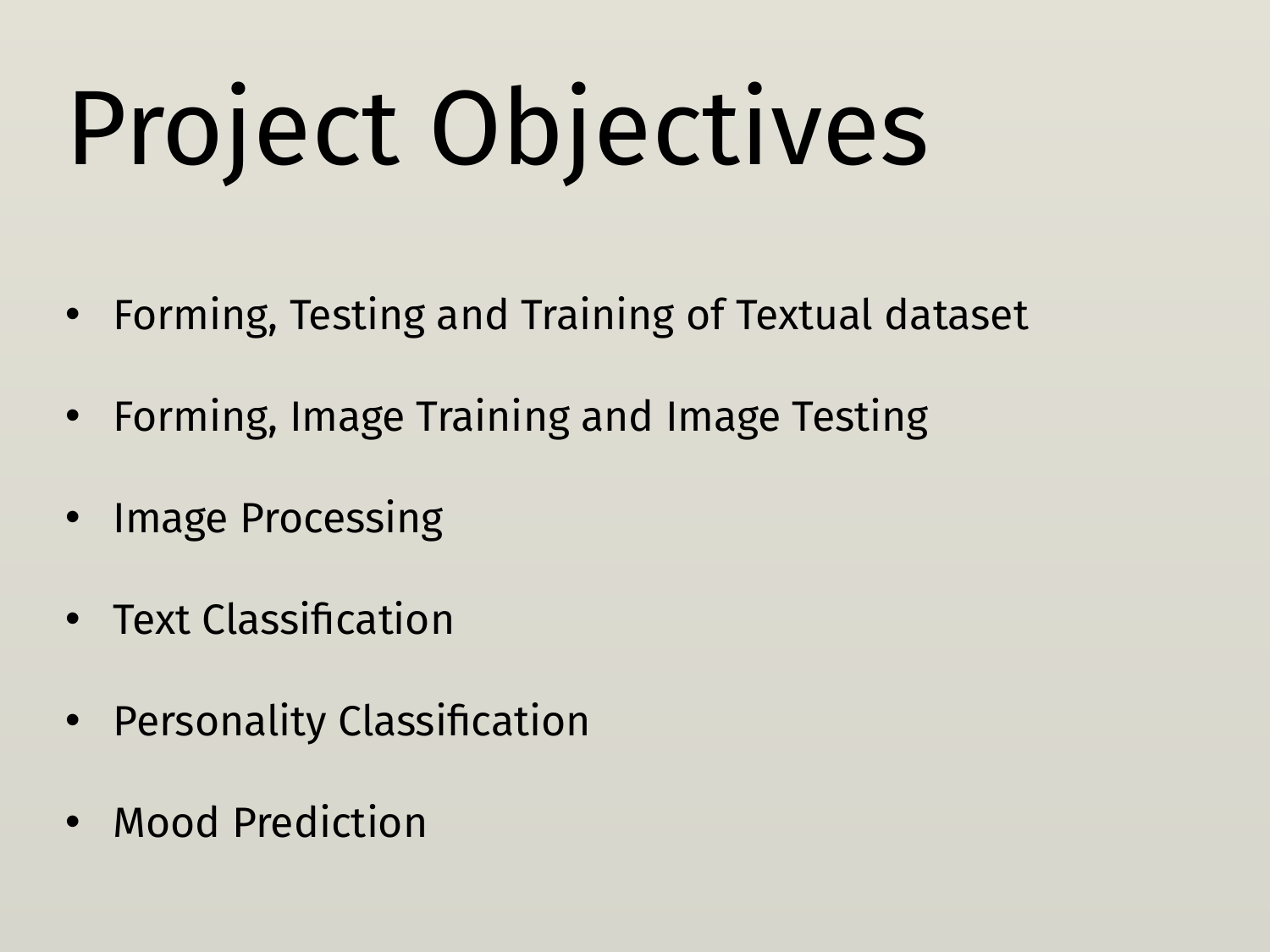

Project Objectives

Forming, Testing and Training of Textual dataset

Forming, Image Training and Image Testing

Image Processing

Text Classification

Personality Classification

Mood Prediction